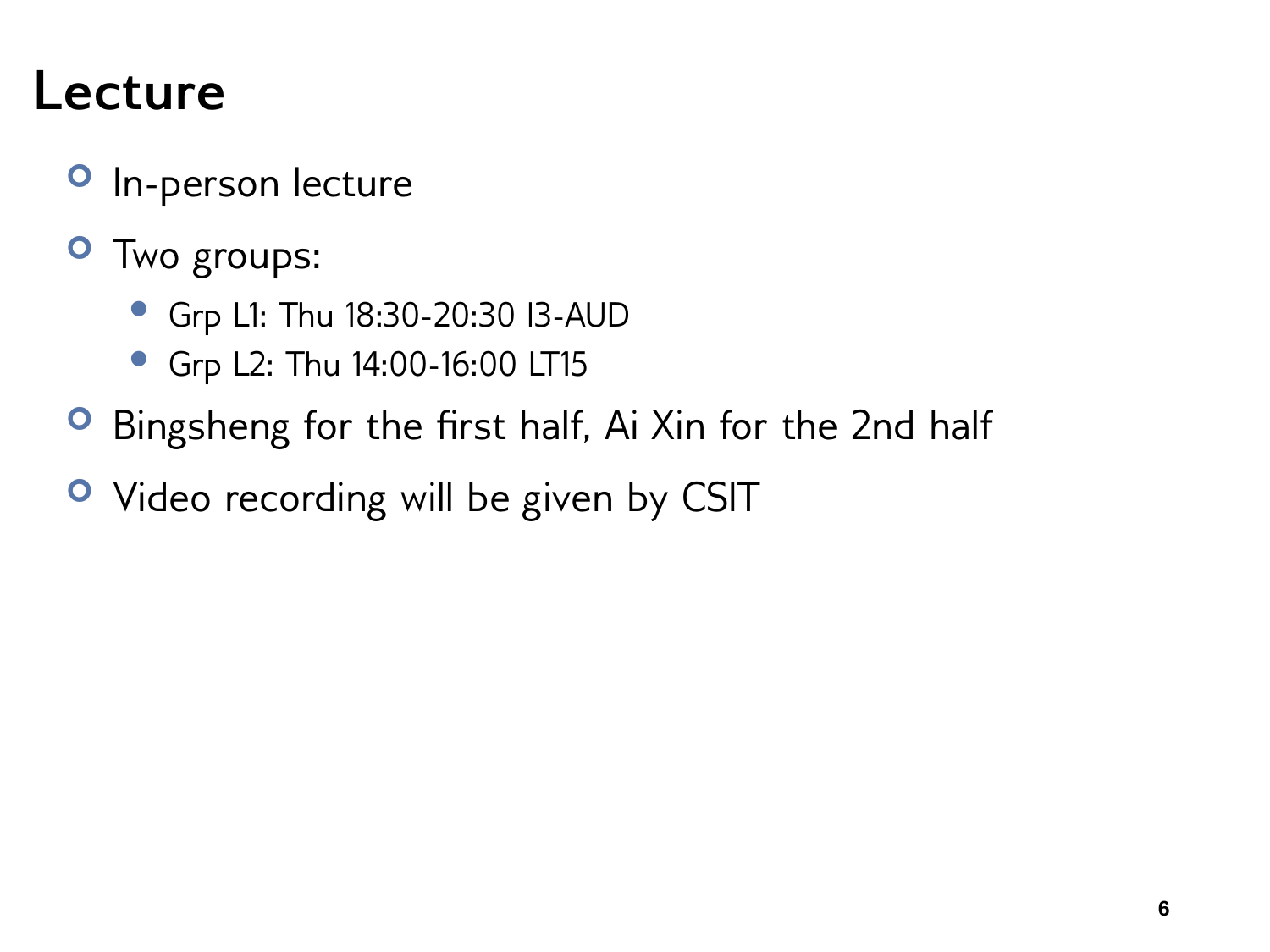

# Lecture
In-person lecture
Two groups:
Grp L1: Thu 18:30-20:30 I3-AUD
Grp L2: Thu 14:00-16:00 LT15
Bingsheng for the first half, Ai Xin for the 2nd half
Video recording will be given by CSIT
6